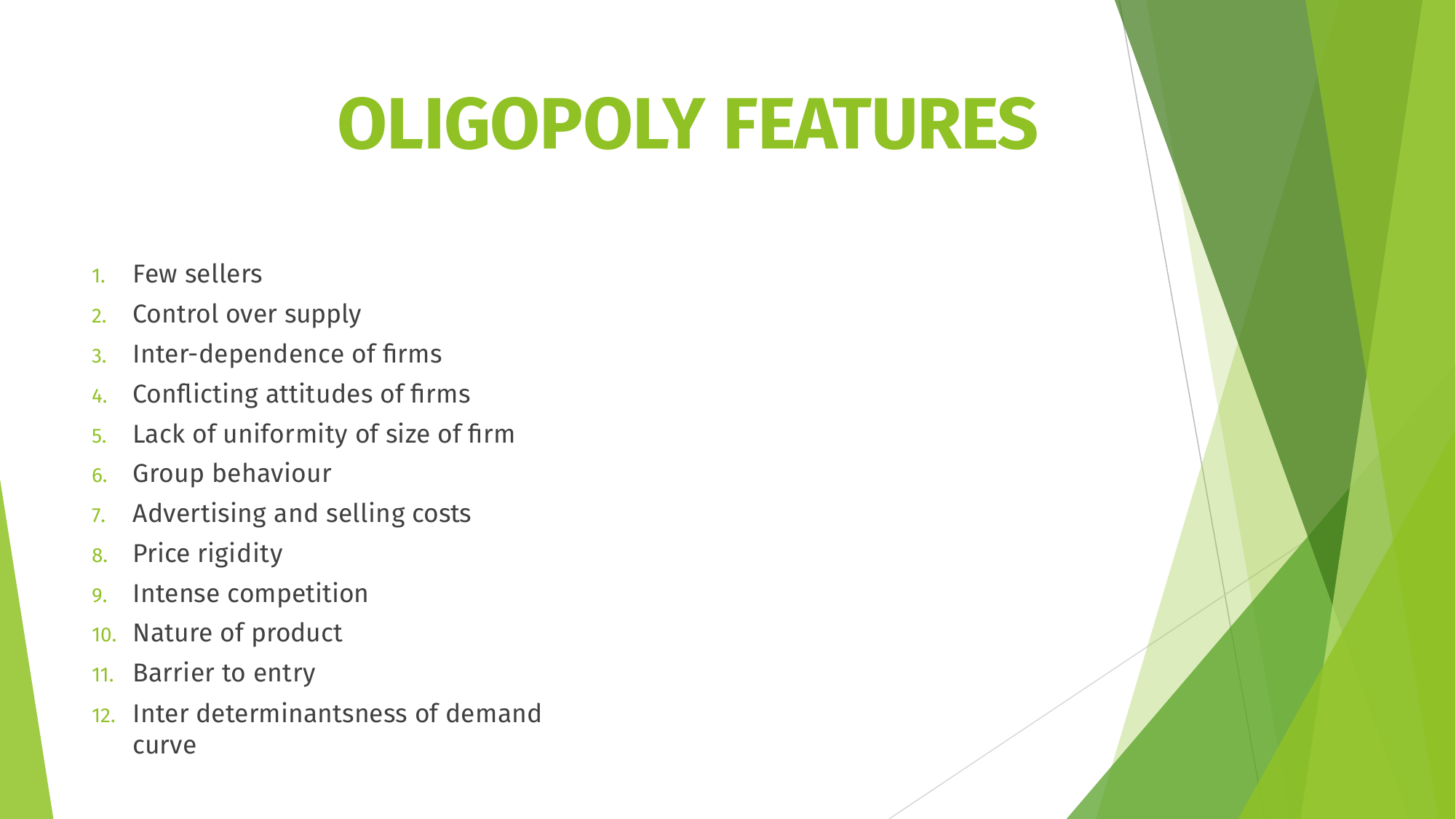

# OLIGOPOLY FEATURES
Few sellers
Control over supply
Inter-dependence of firms
Conflicting attitudes of firms
Lack of uniformity of size of firm
Group behaviour
Advertising and selling costs
Price rigidity
Intense competition
Nature of product
Barrier to entry
Inter determinantsness of demand curve